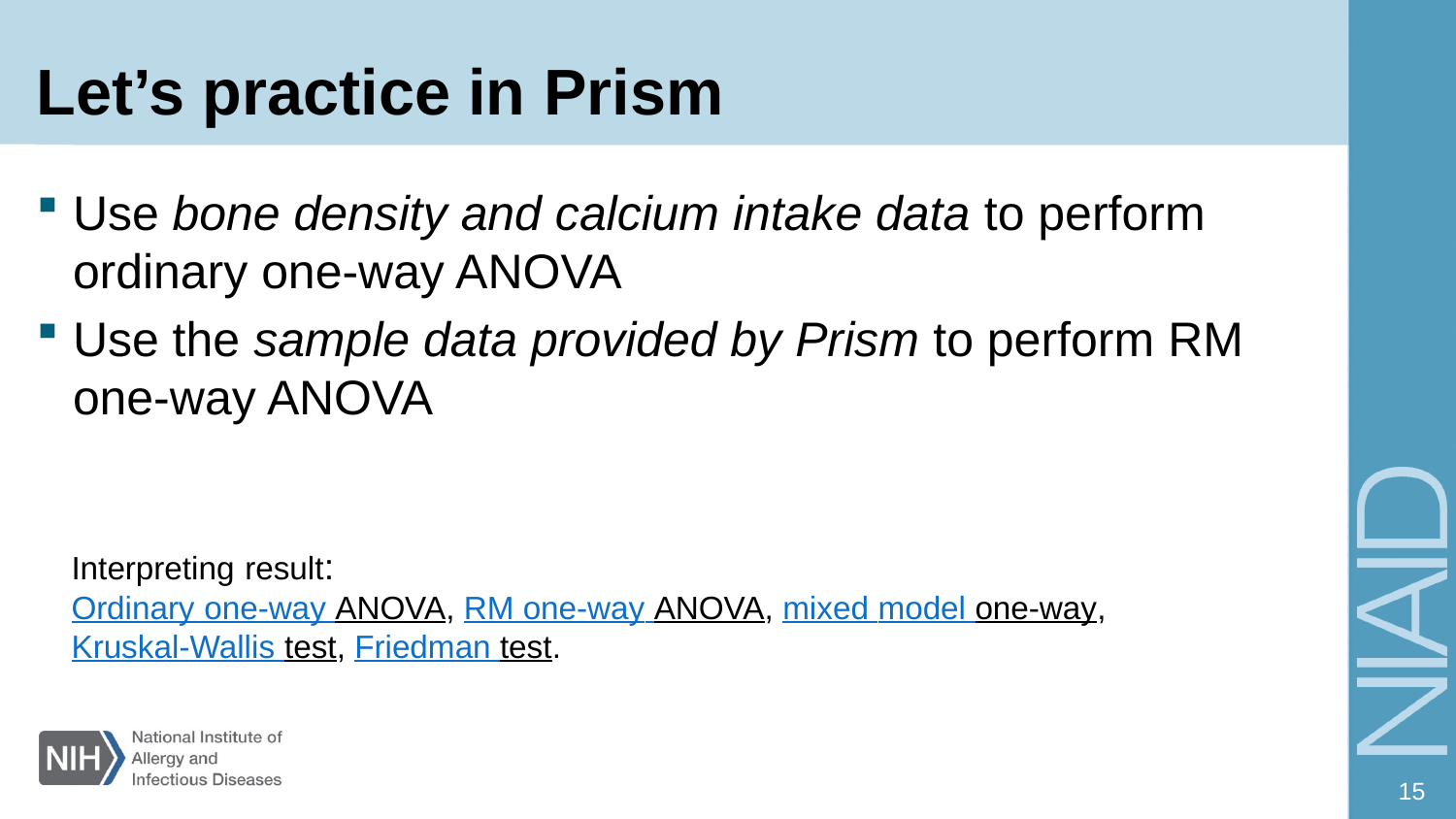

# Let’s practice in Prism
Use bone density and calcium intake data to perform ordinary one-way ANOVA
Use the sample data provided by Prism to perform RM one-way ANOVA
Interpreting result:
Ordinary one-way ANOVA, RM one-way ANOVA, mixed model one-way,  Kruskal-Wallis test, Friedman test.
15